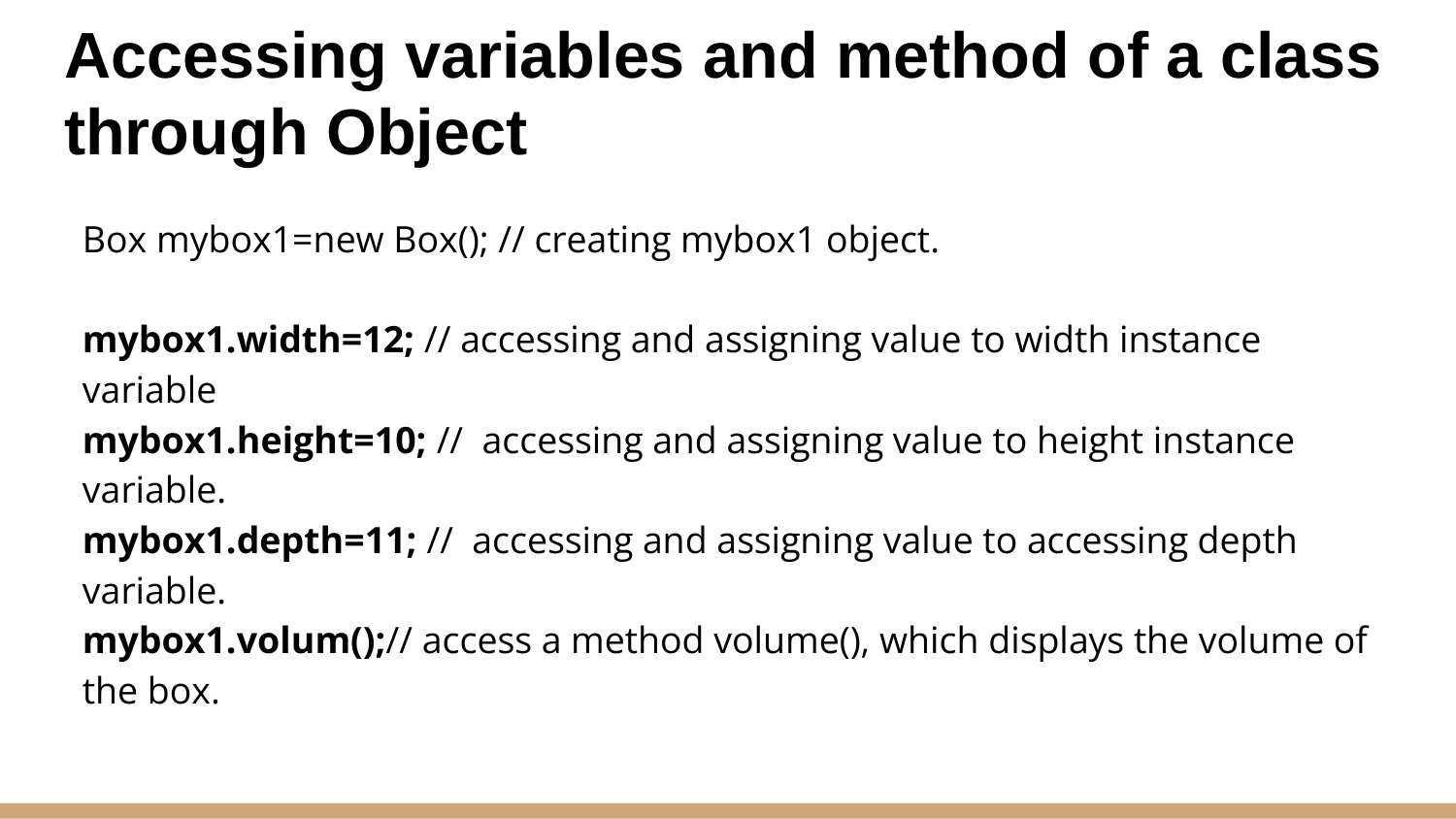

# Accessing variables and method of a class through Object
Box mybox1=new Box(); // creating mybox1 object.

mybox1.width=12; // accessing and assigning value to width instance variable
mybox1.height=10; //  accessing and assigning value to height instance variable.
mybox1.depth=11; //  accessing and assigning value to accessing depth variable.
mybox1.volum();// access a method volume(), which displays the volume of the box.